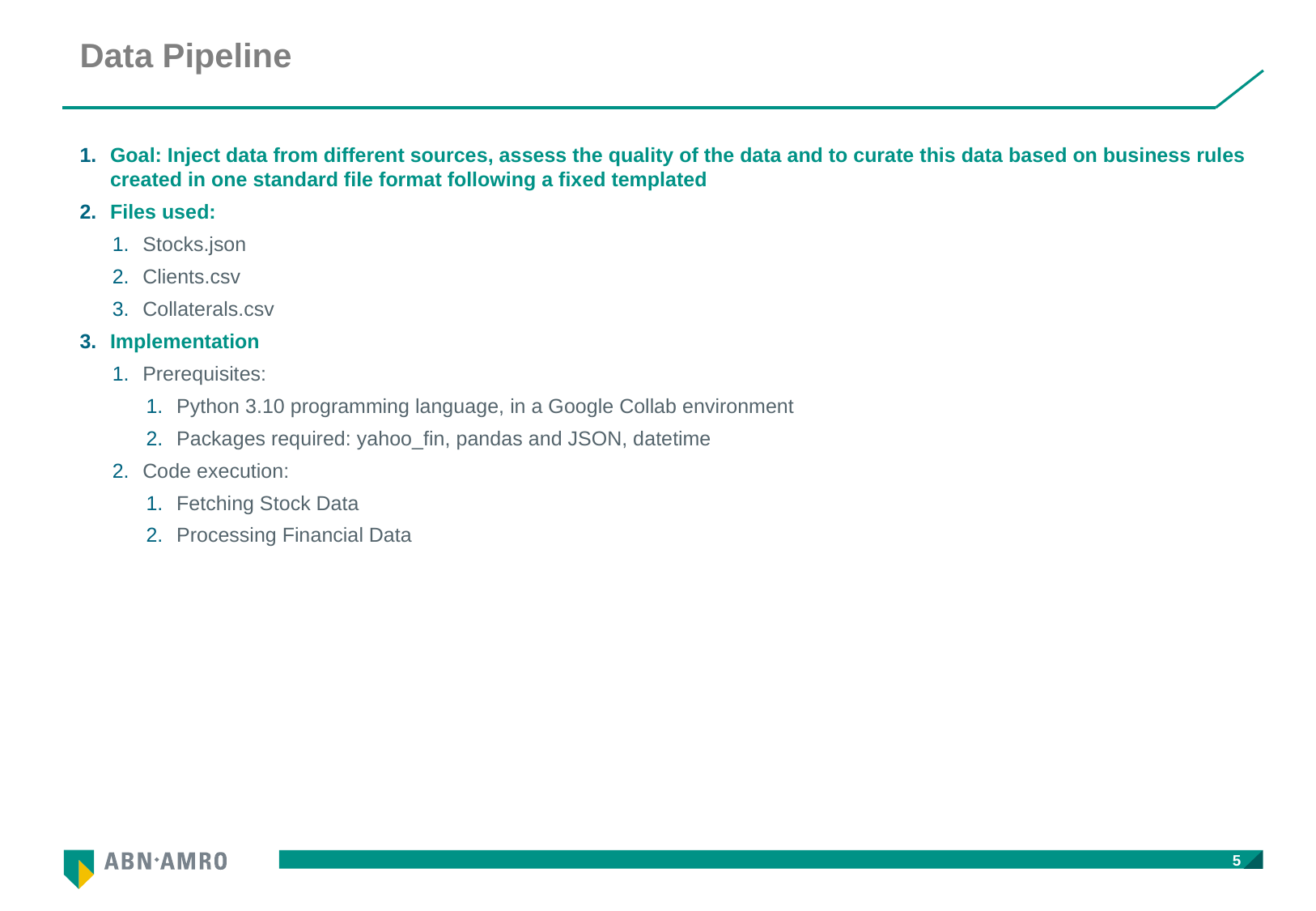

# Data Pipeline
Goal: Inject data from different sources, assess the quality of the data and to curate this data based on business rules created in one standard file format following a fixed templated
Files used:
Stocks.json
Clients.csv
Collaterals.csv
Implementation
Prerequisites:
Python 3.10 programming language, in a Google Collab environment
Packages required: yahoo_fin, pandas and JSON, datetime
Code execution:
Fetching Stock Data
Processing Financial Data
5